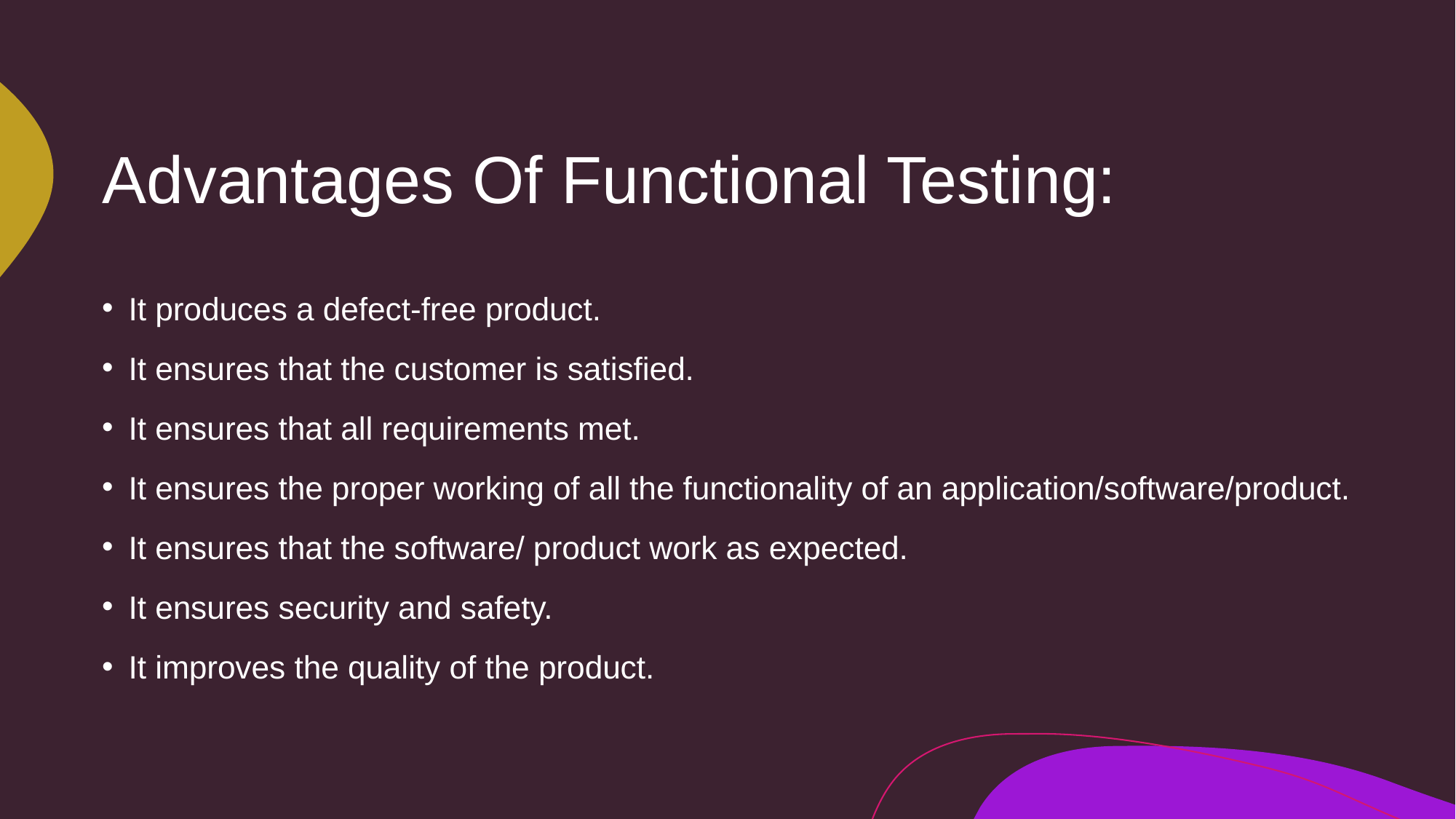

# Advantages Of Functional Testing:
It produces a defect-free product.
It ensures that the customer is satisfied.
It ensures that all requirements met.
It ensures the proper working of all the functionality of an application/software/product.
It ensures that the software/ product work as expected.
It ensures security and safety.
It improves the quality of the product.